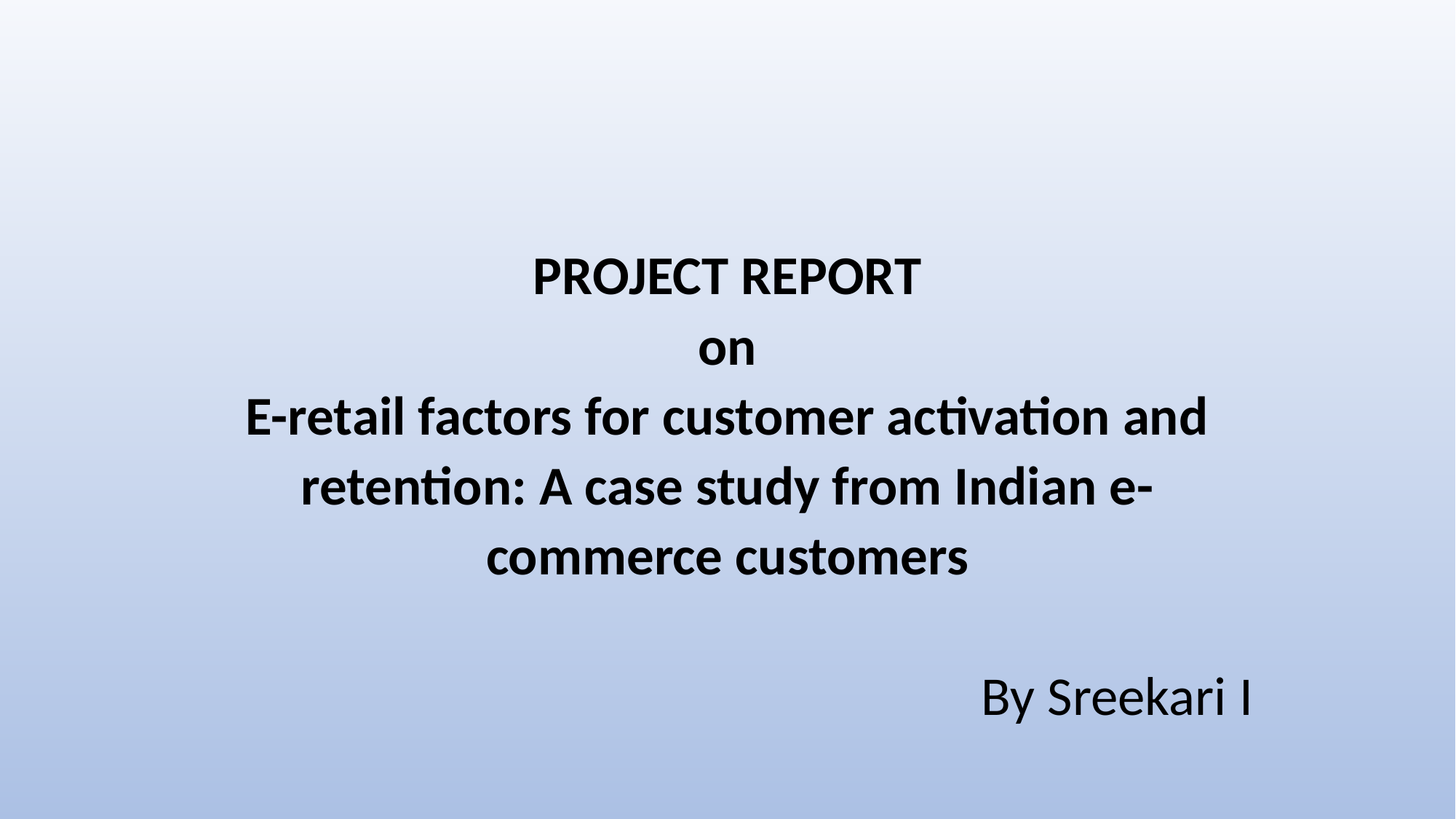

# PROJECT REPORT on E-retail factors for customer activation and retention: A case study from Indian e-commerce customers   By Sreekari I